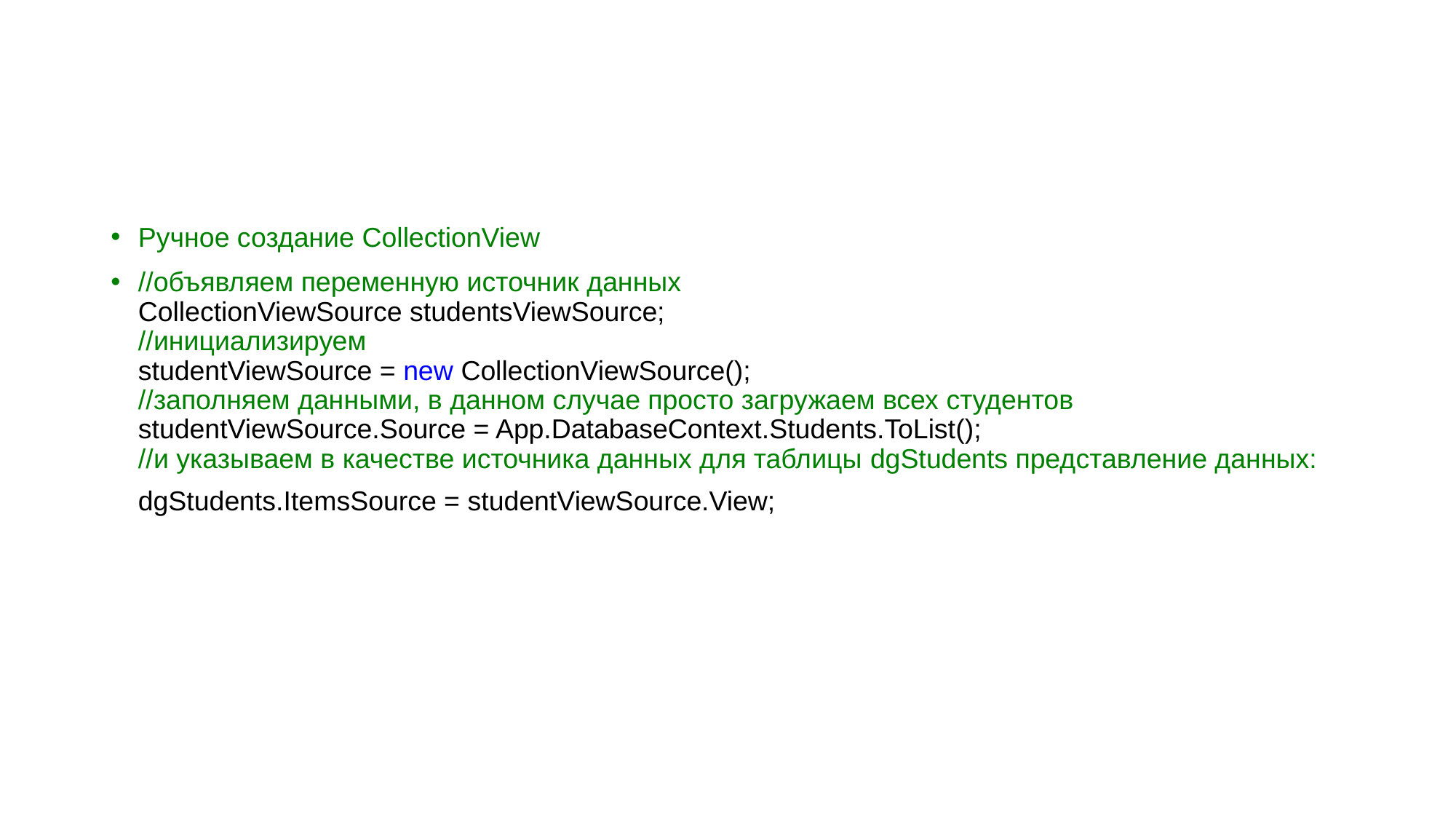

#
Ручное создание CollectionView
//объявляем переменную источник данных
CollectionViewSource studentsViewSource;
//инициализируем
studentViewSource = new CollectionViewSource();
//заполняем данными, в данном случае просто загружаем всех студентов
studentViewSource.Source = App.DatabaseContext.Students.ToList();
//и указываем в качестве источника данных для таблицы dgStudents представление данных:
dgStudents.ItemsSource = studentViewSource.View;